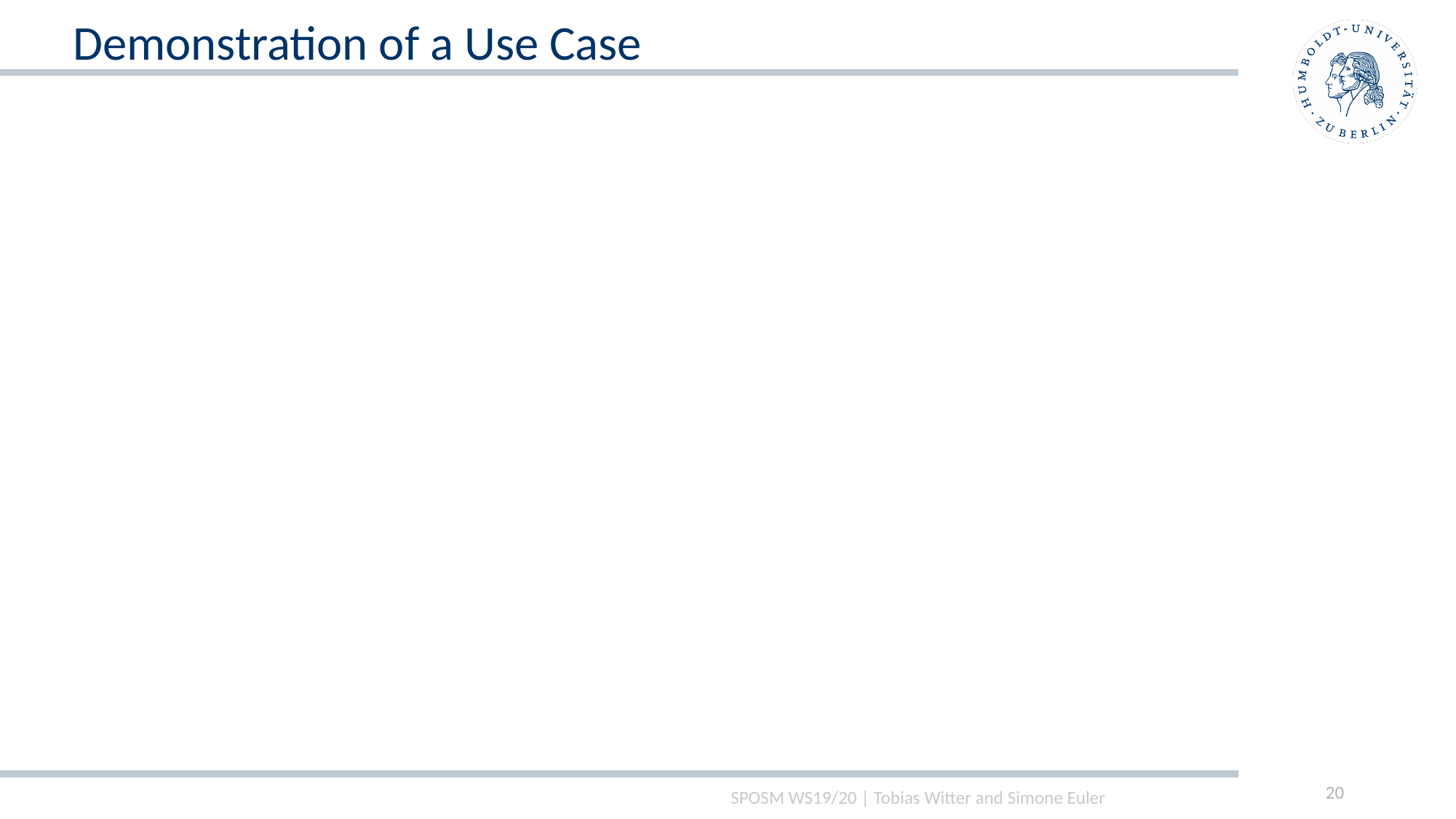

Demonstration of a Use Case

20
SPOSM WS19/20 | Tobias Witter and Simone Euler